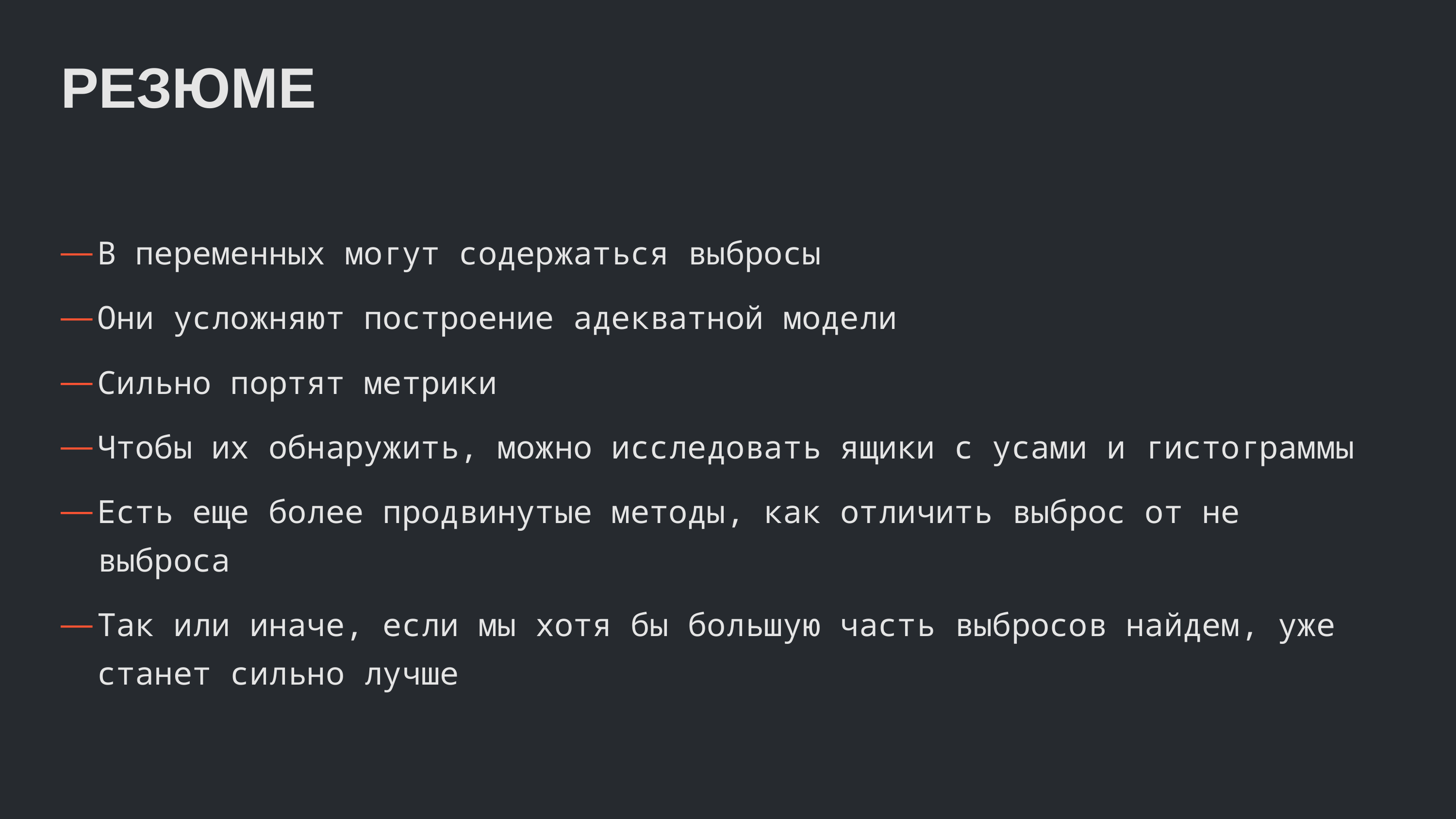

РЕЗЮМЕ
В переменных могут содержаться выбросы
Они усложняют построение адекватной модели
Сильно портят метрики
Чтобы их обнаружить, можно исследовать ящики с усами и гистограммы
Есть еще более продвинутые методы, как отличить выброс от не выброса
Так или иначе, если мы хотя бы большую часть выбросов найдем, уже станет сильно лучше